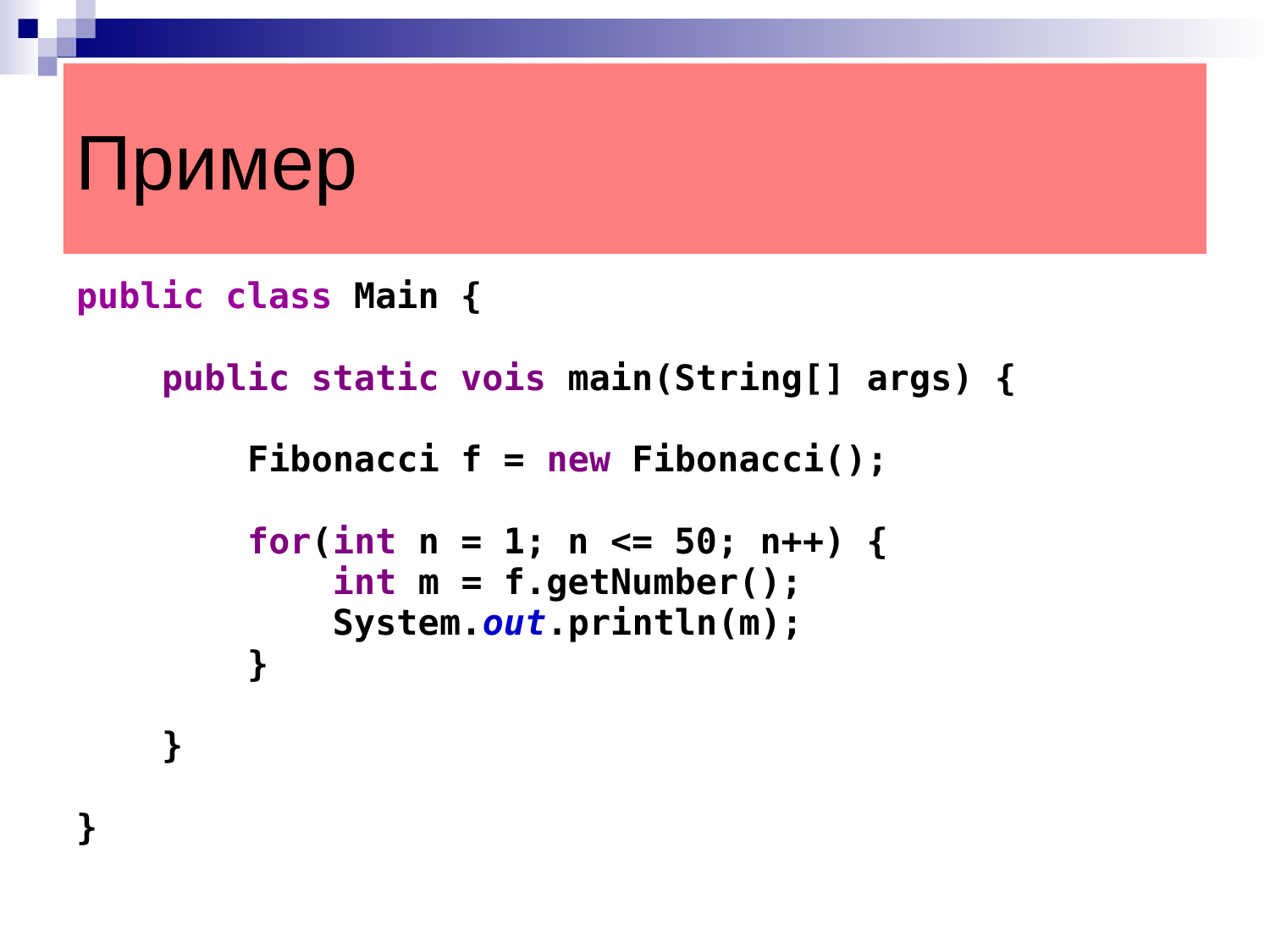

Пример
public class Main {

    public static vois main(String[] args) {

        Fibonacci f = new Fibonacci();

        for(int n = 1; n <= 50; n++) {
            int m = f.getNumber();
            System.out.println(m);
        }

    }

}